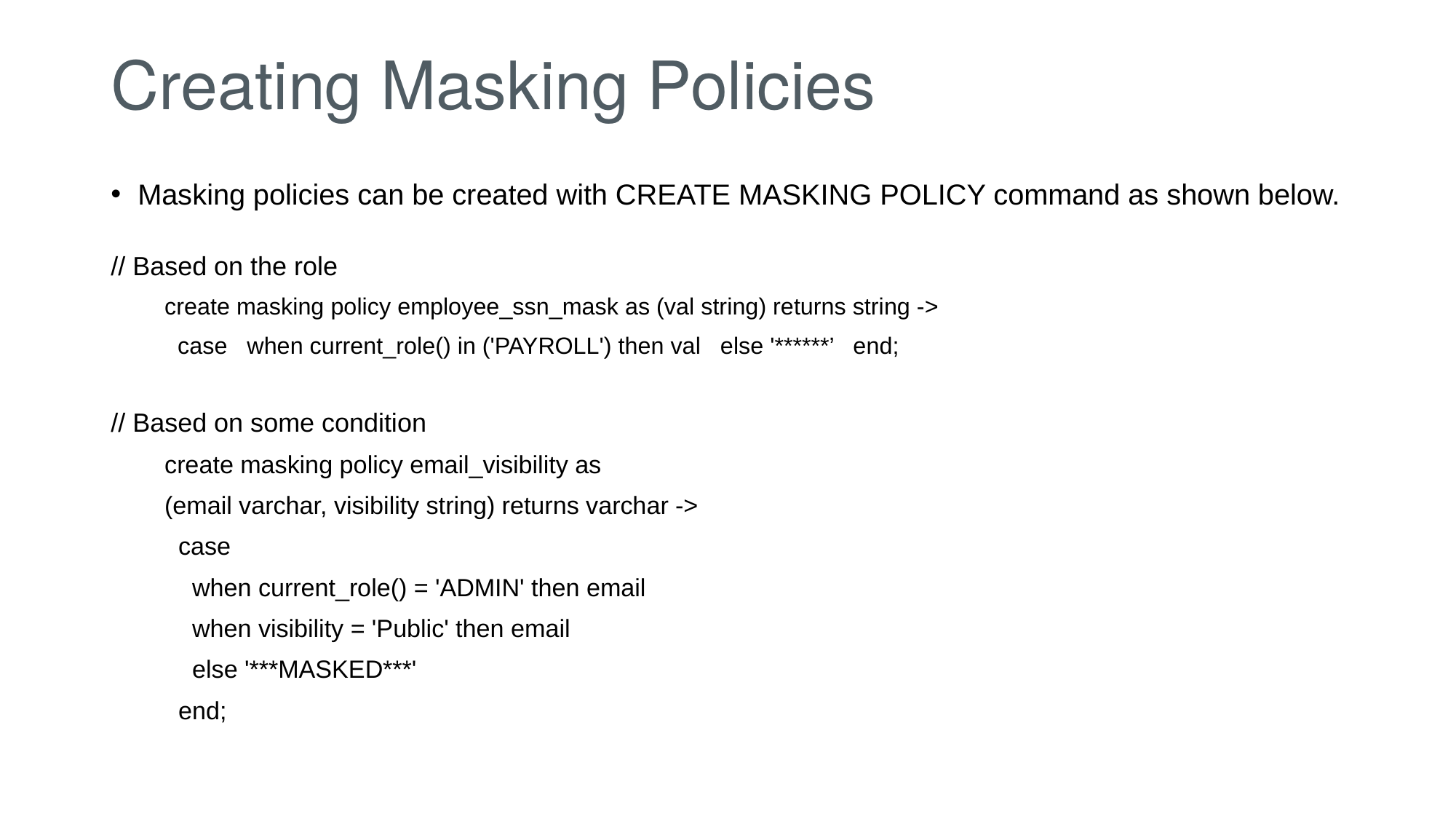

# Creating Masking Policies
Masking policies can be created with CREATE MASKING POLICY command as shown below.

// Based on the role
create masking policy employee_ssn_mask as (val string) returns string ->
  case   when current_role() in ('PAYROLL') then val   else '******’   end;

// Based on some condition
create masking policy email_visibility as
(email varchar, visibility string) returns varchar ->
  case
    when current_role() = 'ADMIN' then email
    when visibility = 'Public' then email
    else '***MASKED***'
  end;